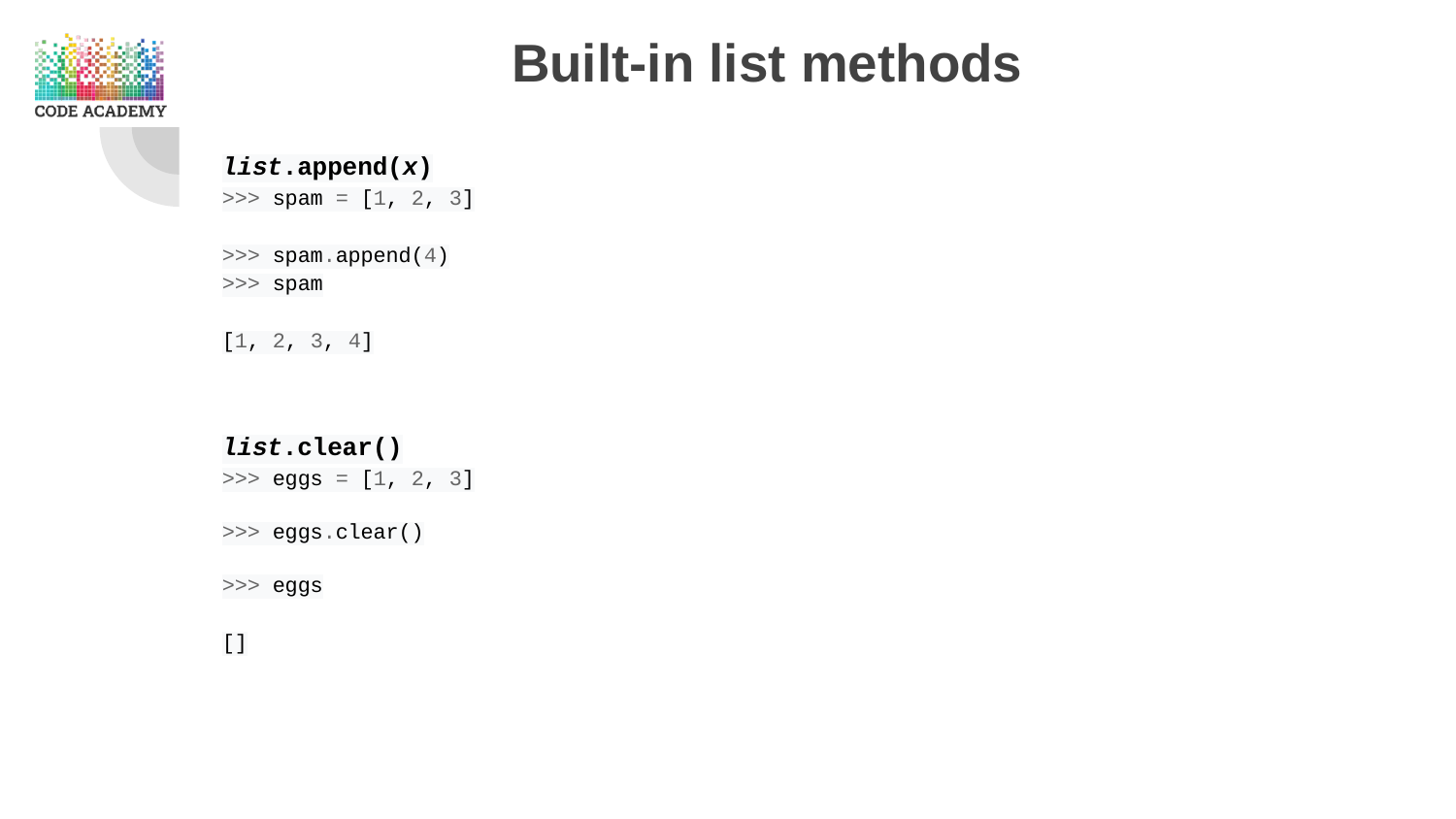

# Built-in list methods
list.append(x)
>>> spam = [1, 2, 3]
>>> spam.append(4)
>>> spam
[1, 2, 3, 4]

list.clear()
>>> eggs = [1, 2, 3]
>>> eggs.clear()
>>> eggs
[]